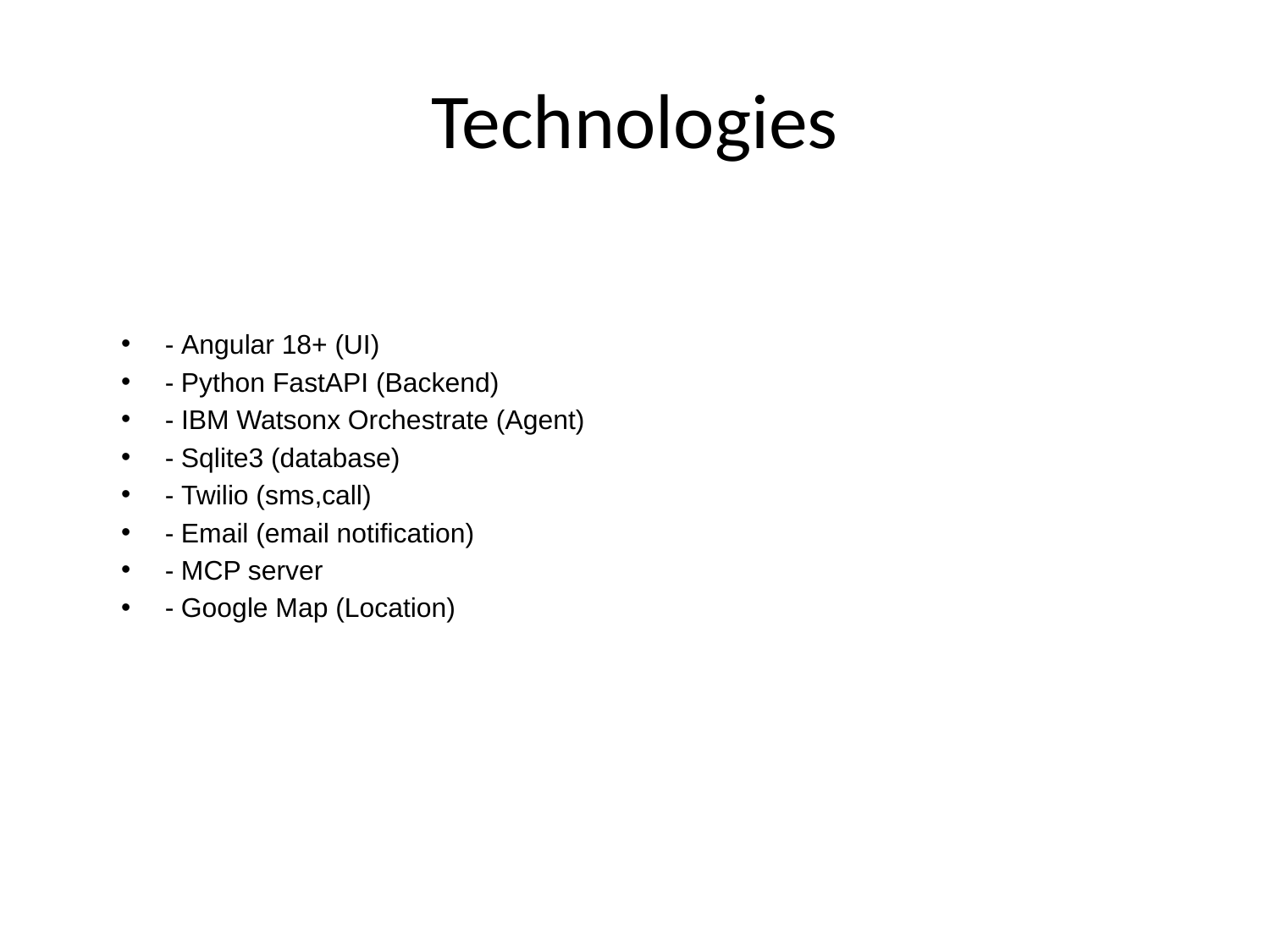

# Technologies
- Angular 18+ (UI)
- Python FastAPI (Backend)
- IBM Watsonx Orchestrate (Agent)
- Sqlite3 (database)
- Twilio (sms,call)
- Email (email notification)
- MCP server
- Google Map (Location)